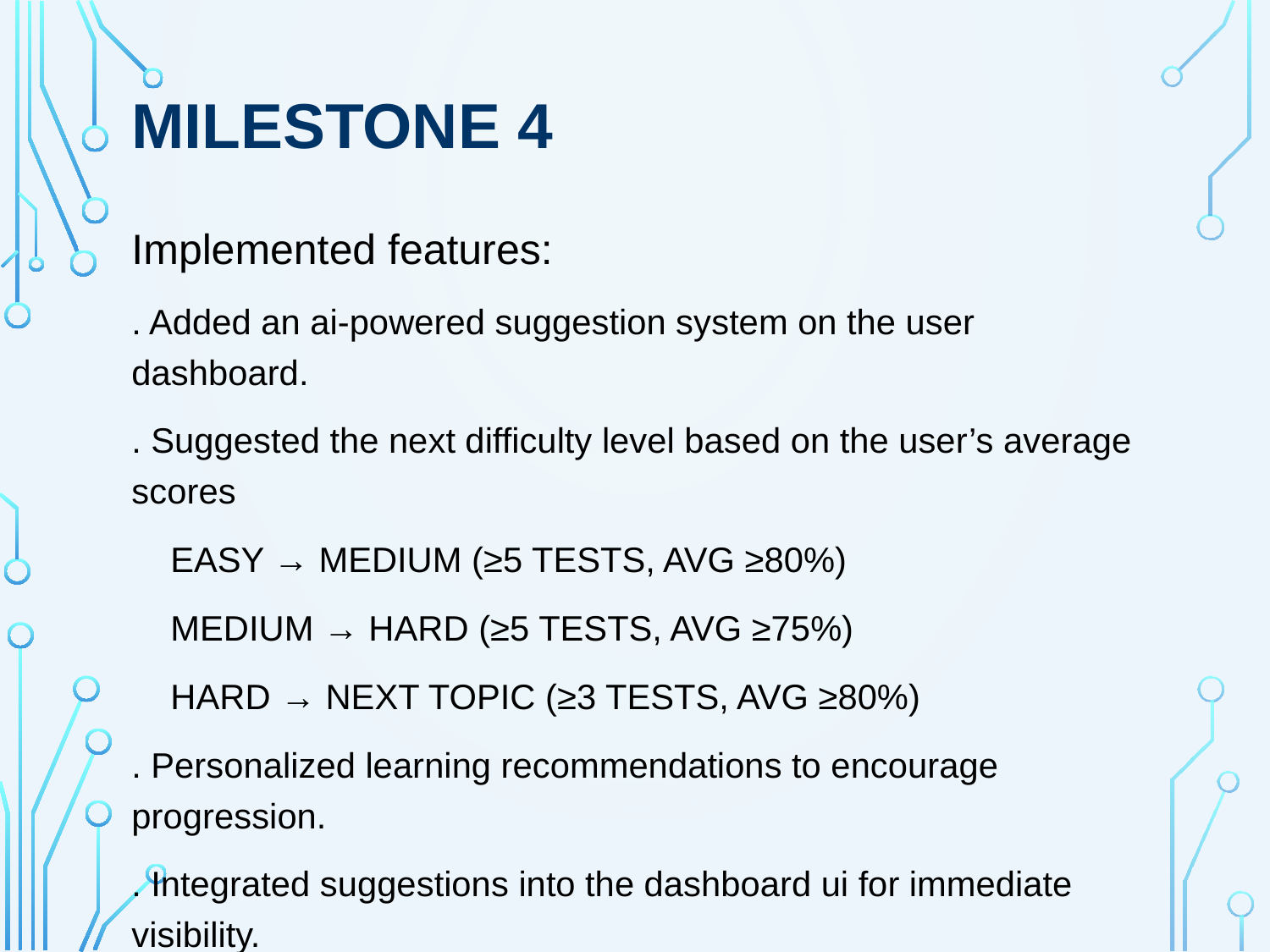

# Milestone 4
Implemented features:
. Added an ai-powered suggestion system on the user dashboard.
. Suggested the next difficulty level based on the user’s average scores
    Easy → medium (≥5 tests, avg ≥80%)
    Medium → hard (≥5 tests, avg ≥75%)
    Hard → next topic (≥3 tests, avg ≥80%)
. Personalized learning recommendations to encourage progression.
. Integrated suggestions into the dashboard ui for immediate visibility.